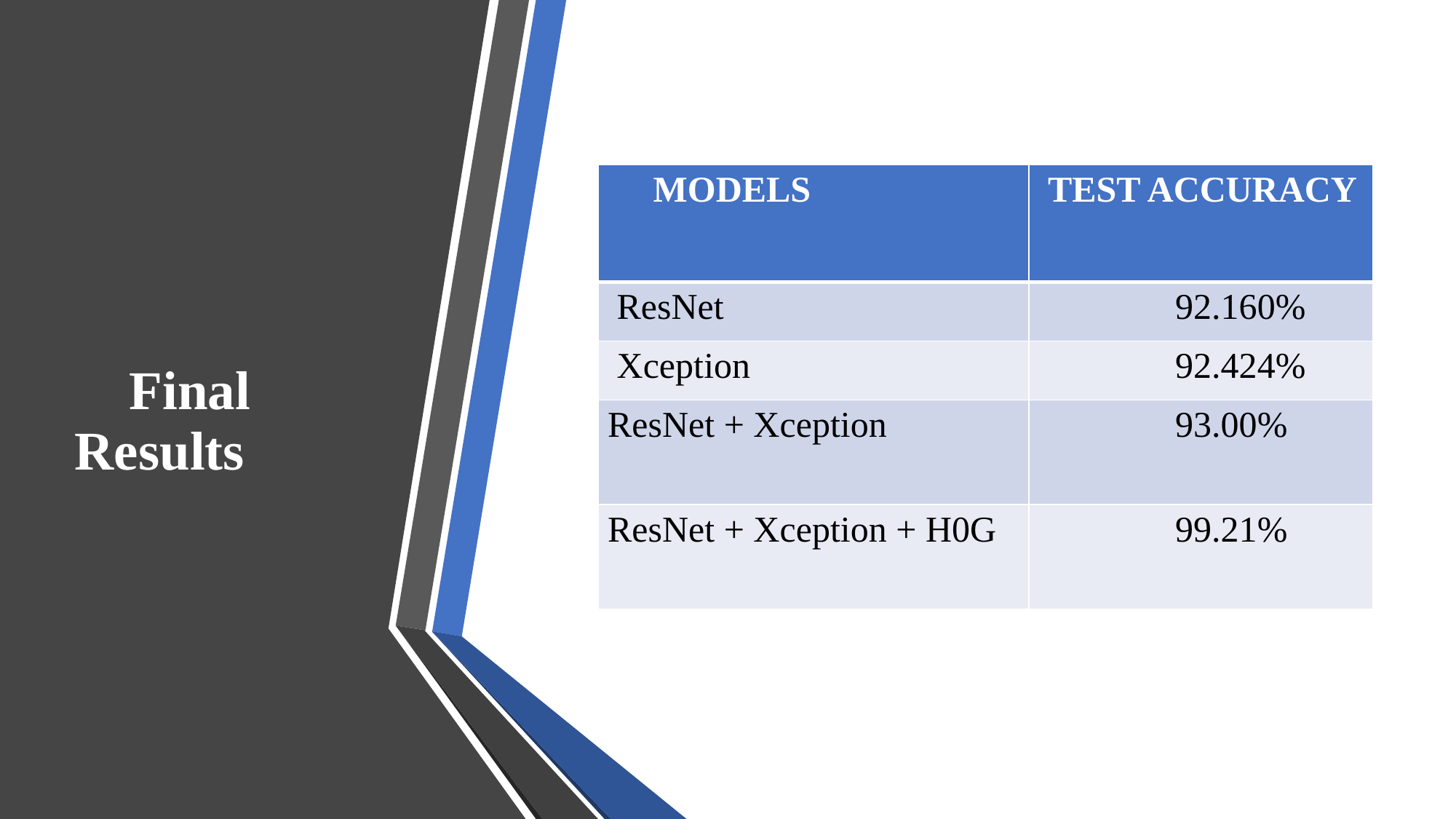

# Final Results
| MODELS | TEST ACCURACY |
| --- | --- |
| ResNet | 92.160% |
| Xception | 92.424% |
| ResNet + Xception | 93.00% |
| ResNet + Xception + H0G | 99.21% |